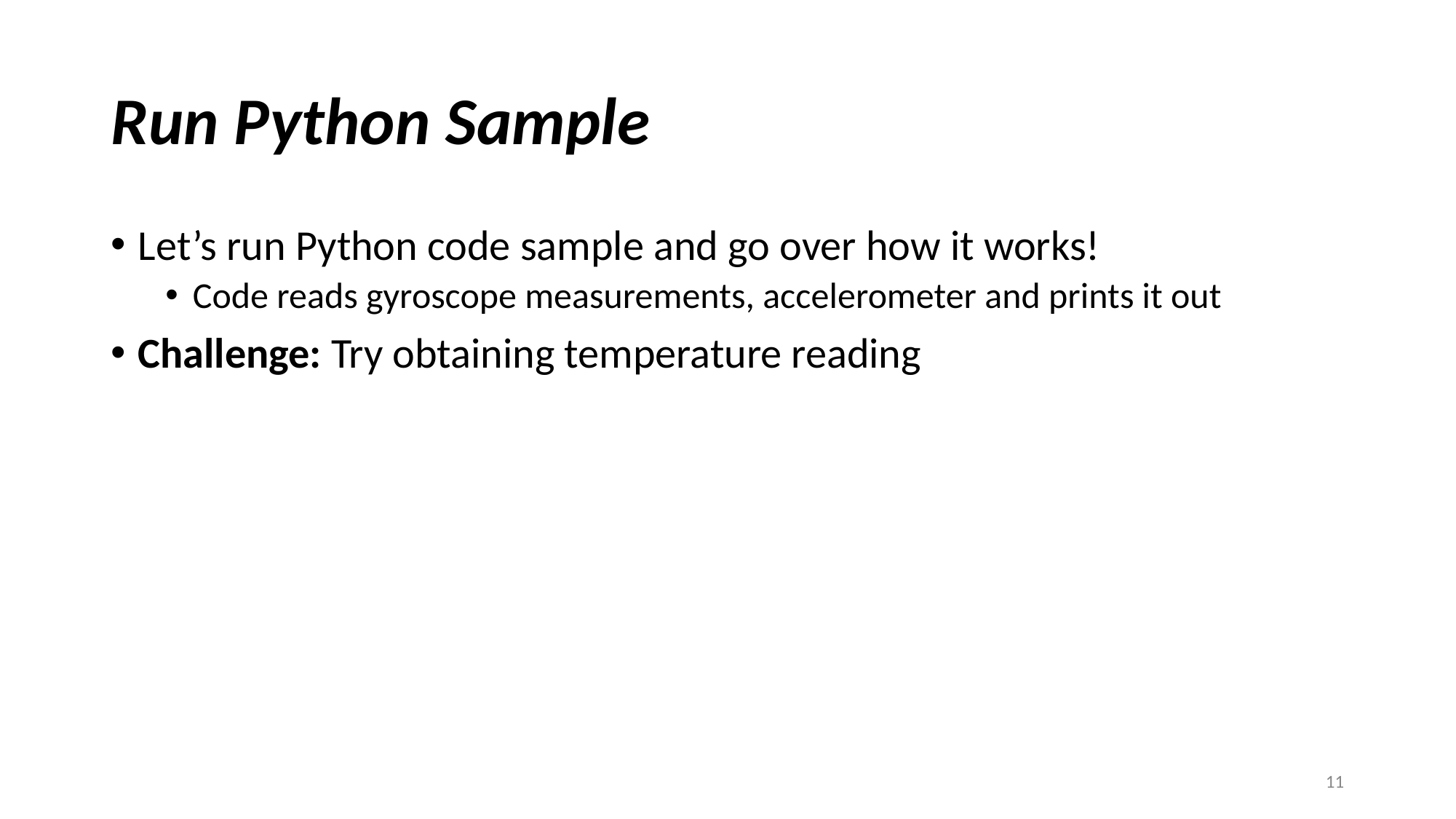

# Run Python Sample
Let’s run Python code sample and go over how it works!
Code reads gyroscope measurements, accelerometer and prints it out
Challenge: Try obtaining temperature reading
11